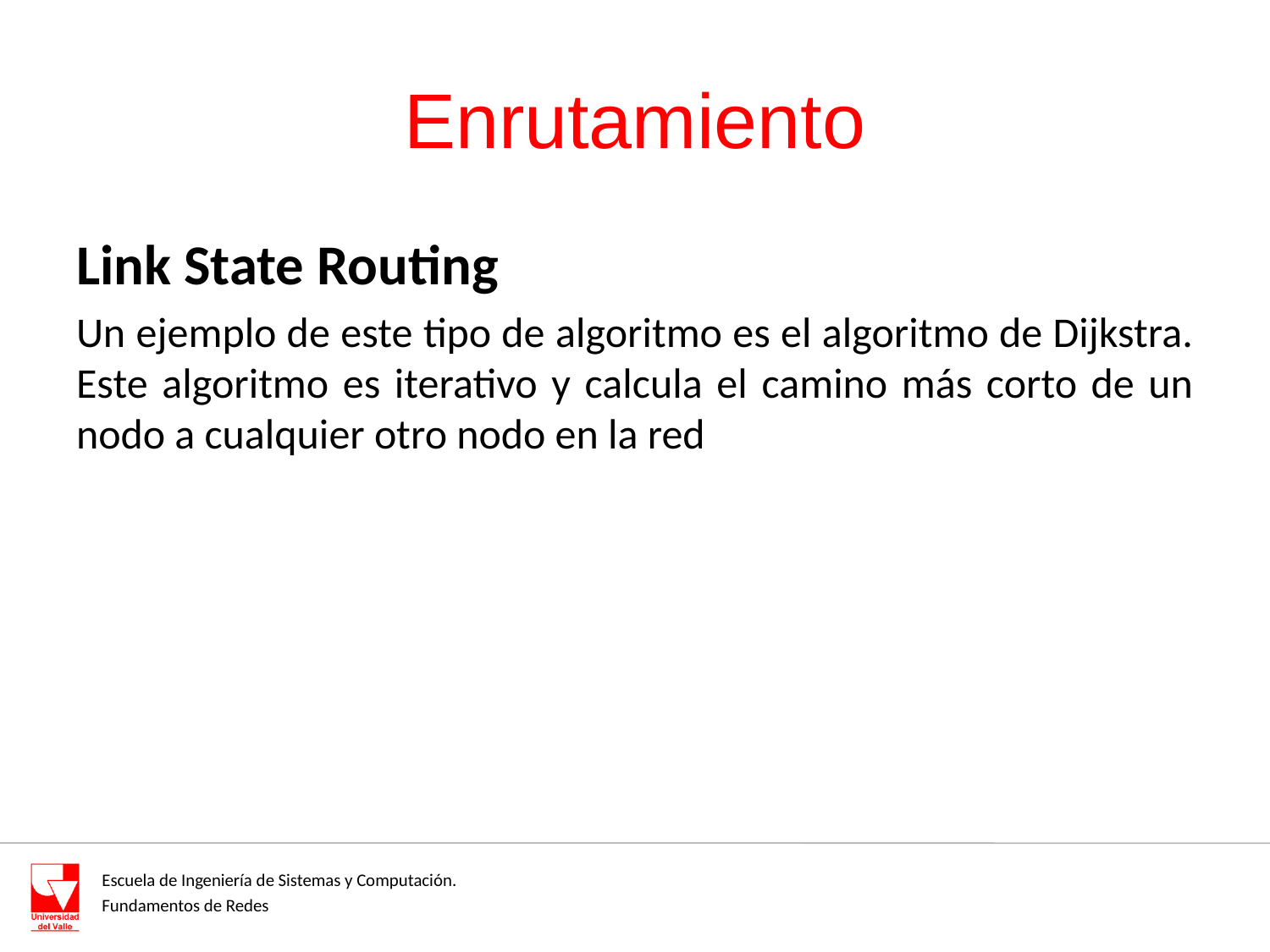

# Enrutamiento
Link State Routing
Un ejemplo de este tipo de algoritmo es el algoritmo de Dijkstra. Este algoritmo es iterativo y calcula el camino más corto de un nodo a cualquier otro nodo en la red